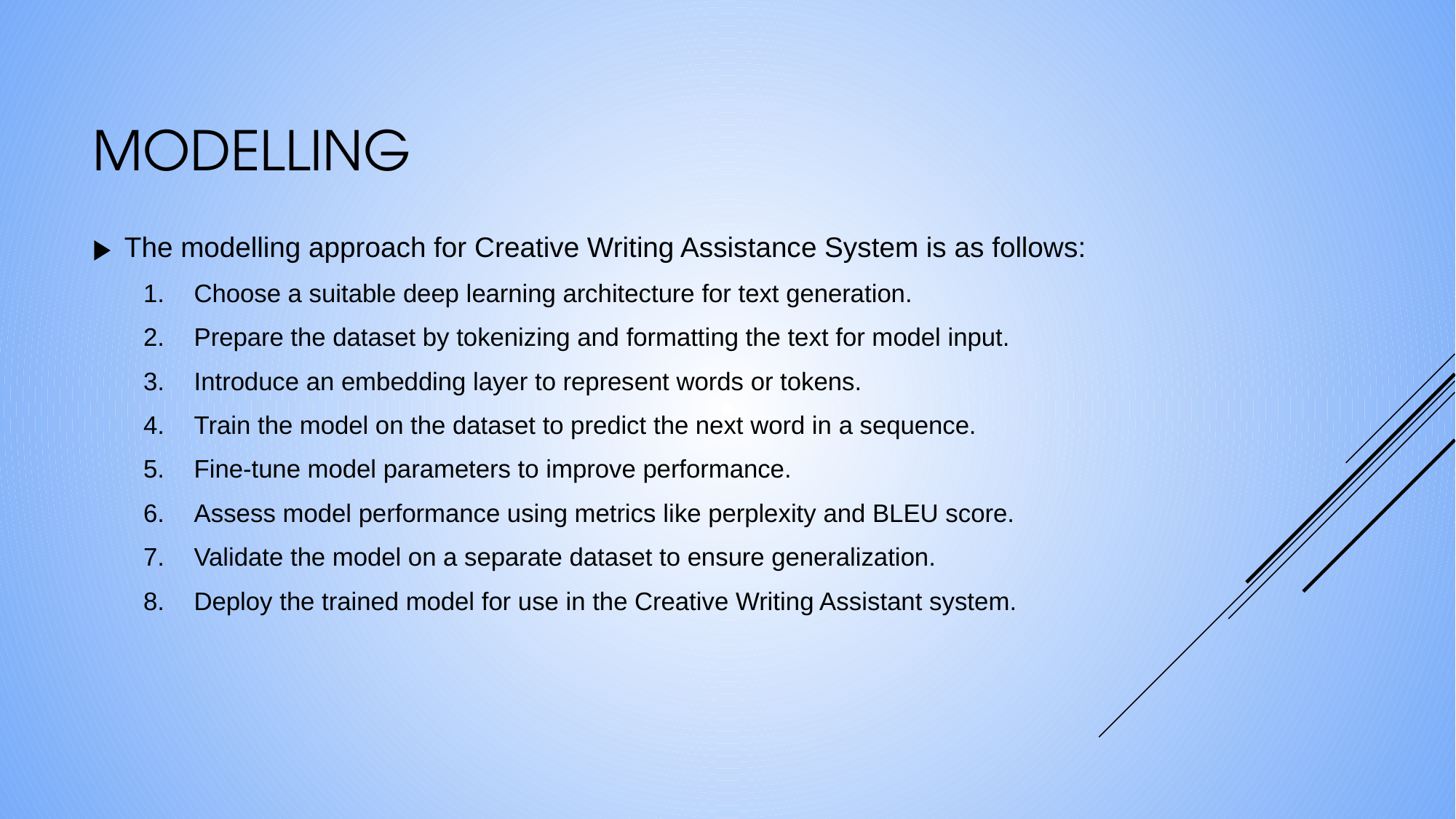

# MODELLING
The modelling approach for Creative Writing Assistance System is as follows:
Choose a suitable deep learning architecture for text generation.
Prepare the dataset by tokenizing and formatting the text for model input.
Introduce an embedding layer to represent words or tokens.
Train the model on the dataset to predict the next word in a sequence.
Fine-tune model parameters to improve performance.
Assess model performance using metrics like perplexity and BLEU score.
Validate the model on a separate dataset to ensure generalization.
Deploy the trained model for use in the Creative Writing Assistant system.